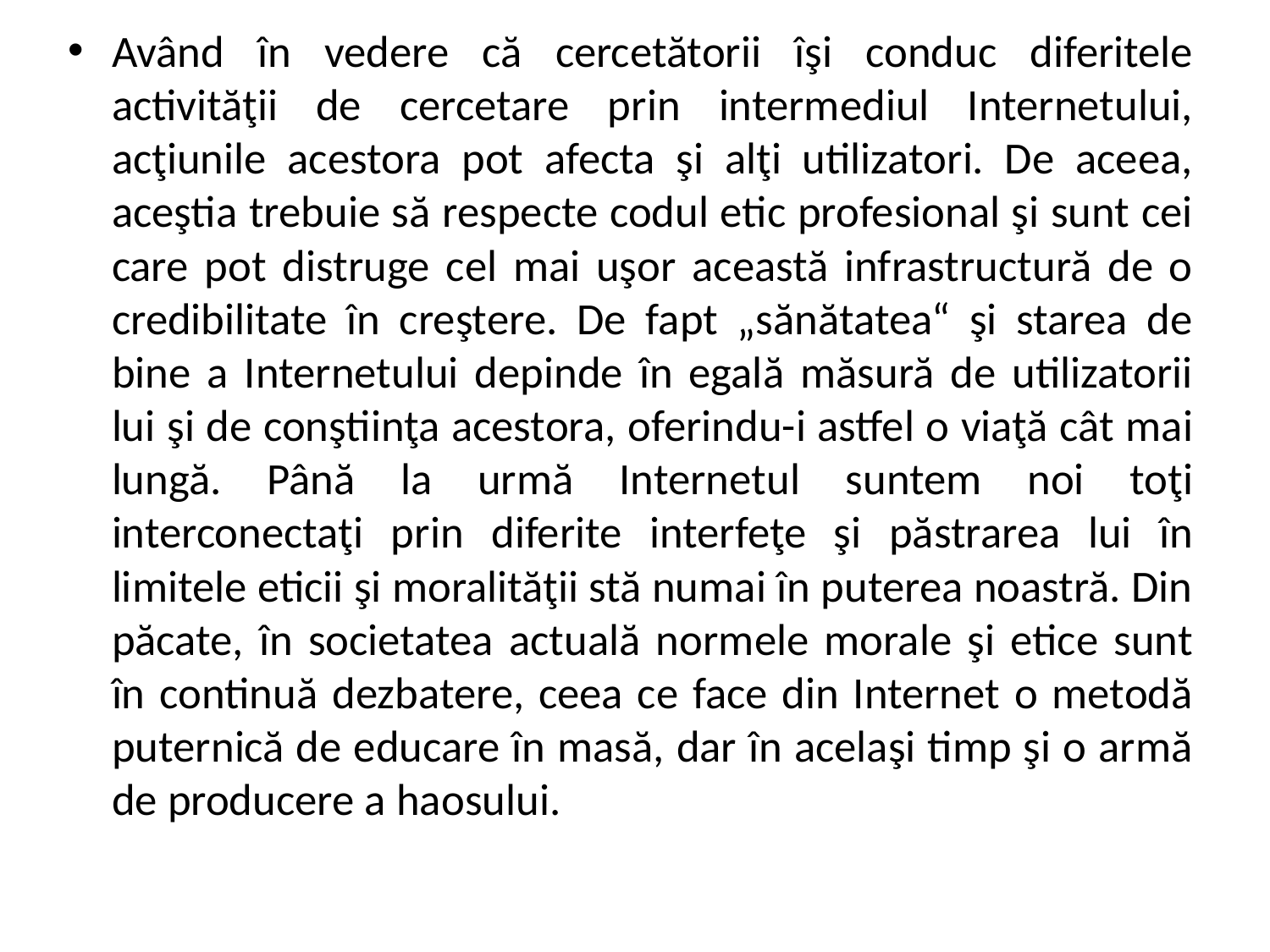

Având în vedere că cercetătorii îşi conduc diferitele activităţii de cercetare prin intermediul Internetului, acţiunile acestora pot afecta şi alţi utilizatori. De aceea, aceştia trebuie să respecte codul etic profesional şi sunt cei care pot distruge cel mai uşor această infrastructură de o credibilitate în creştere. De fapt „sănătatea“ şi starea de bine a Internetului depinde în egală măsură de utilizatorii lui şi de conştiinţa acestora, oferindu-i astfel o viaţă cât mai lungă. Până la urmă Internetul suntem noi toţi interconectaţi prin diferite interfeţe şi păstrarea lui în limitele eticii şi moralităţii stă numai în puterea noastră. Din păcate, în societatea actuală normele morale şi etice sunt în continuă dezbatere, ceea ce face din Internet o metodă puternică de educare în masă, dar în acelaşi timp şi o armă de producere a haosului.